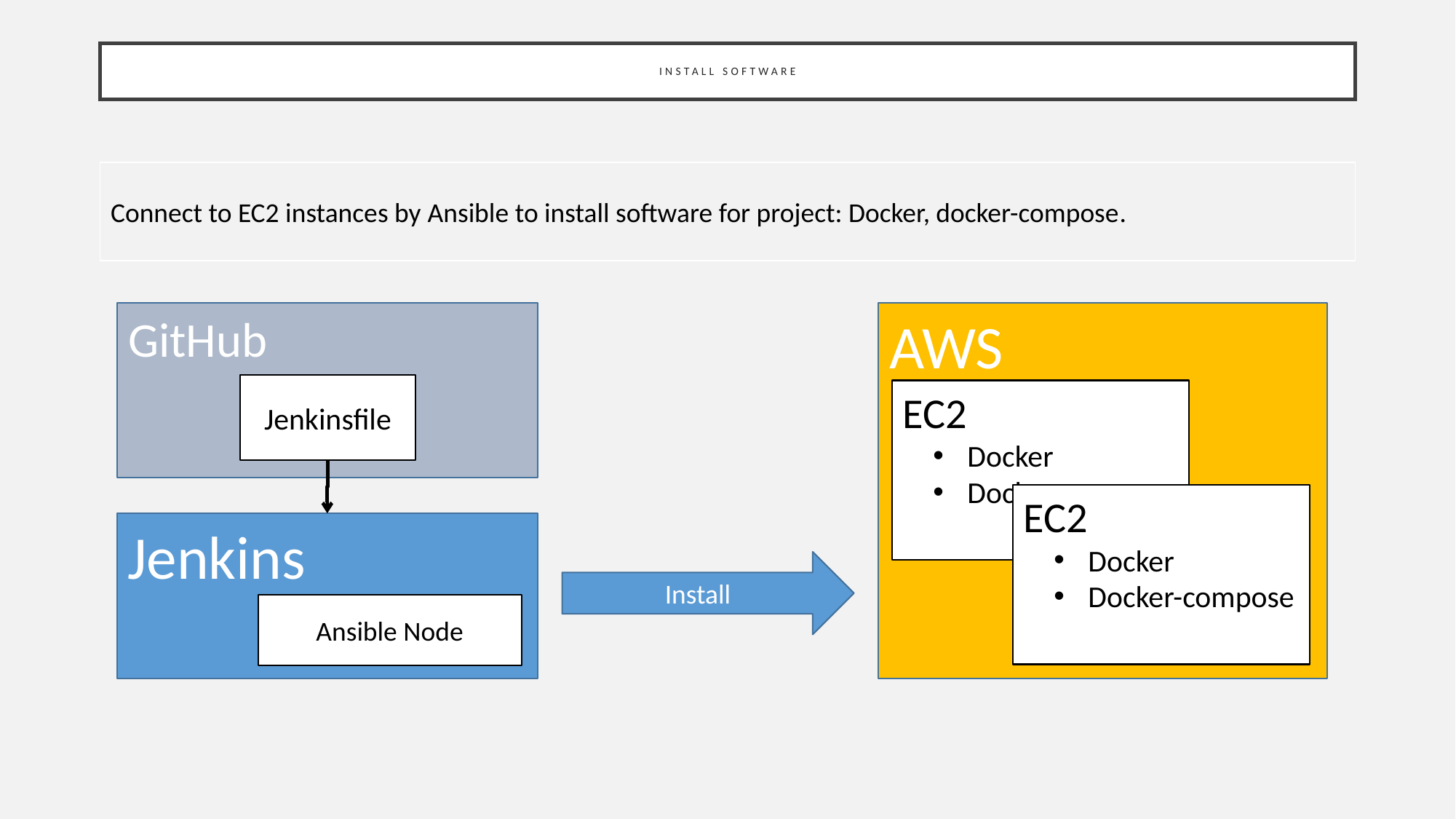

# Install SOFTWARE

Connect to EC2 instances by Ansible to install software for project: Docker, docker-compose.
GitHub
Jenkinsfile
AWS
EC2
Docker
Docker-compose
EC2
Docker
Docker-compose
Jenkins
Ansible Node
Install